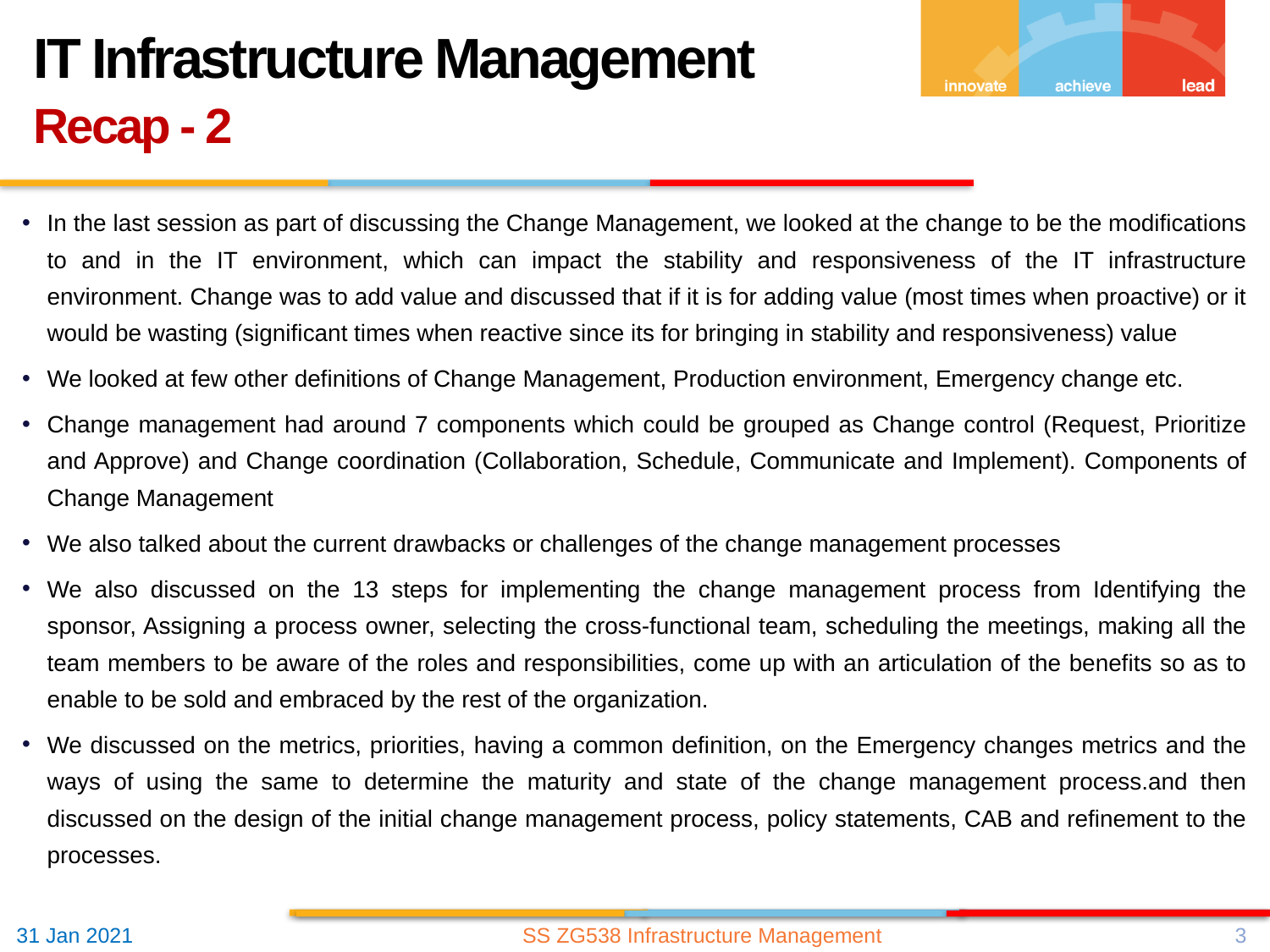

IT Infrastructure Management
Recap - 2
In the last session as part of discussing the Change Management, we looked at the change to be the modifications to and in the IT environment, which can impact the stability and responsiveness of the IT infrastructure environment. Change was to add value and discussed that if it is for adding value (most times when proactive) or it would be wasting (significant times when reactive since its for bringing in stability and responsiveness) value
We looked at few other definitions of Change Management, Production environment, Emergency change etc.
Change management had around 7 components which could be grouped as Change control (Request, Prioritize and Approve) and Change coordination (Collaboration, Schedule, Communicate and Implement). Components of Change Management
We also talked about the current drawbacks or challenges of the change management processes
We also discussed on the 13 steps for implementing the change management process from Identifying the sponsor, Assigning a process owner, selecting the cross-functional team, scheduling the meetings, making all the team members to be aware of the roles and responsibilities, come up with an articulation of the benefits so as to enable to be sold and embraced by the rest of the organization.
We discussed on the metrics, priorities, having a common definition, on the Emergency changes metrics and the ways of using the same to determine the maturity and state of the change management process.and then discussed on the design of the initial change management process, policy statements, CAB and refinement to the processes.
SS ZG538 Infrastructure Management
3